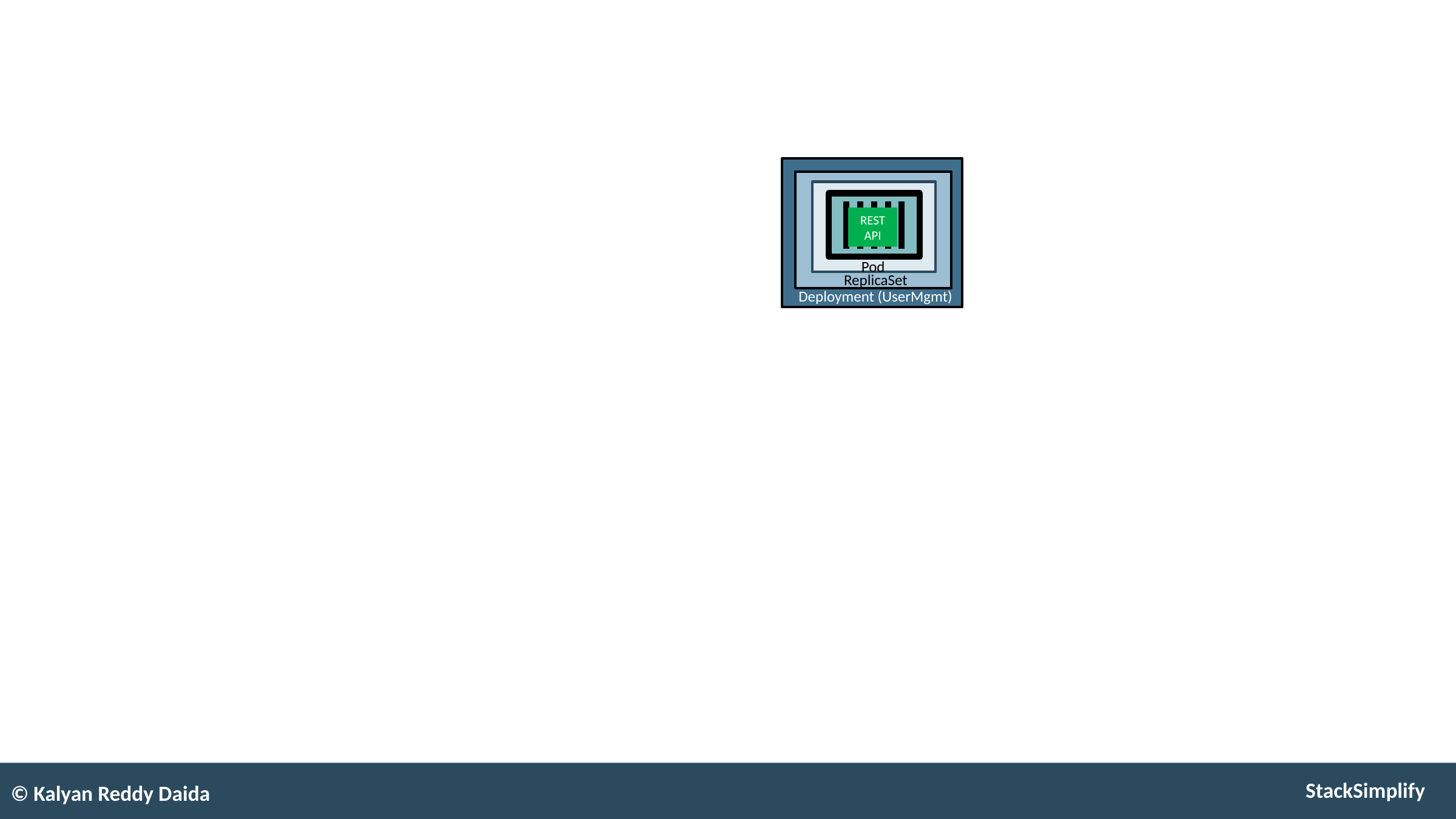

REST API
Pod
ReplicaSet
Deployment (UserMgmt)
© Kalyan Reddy Daida